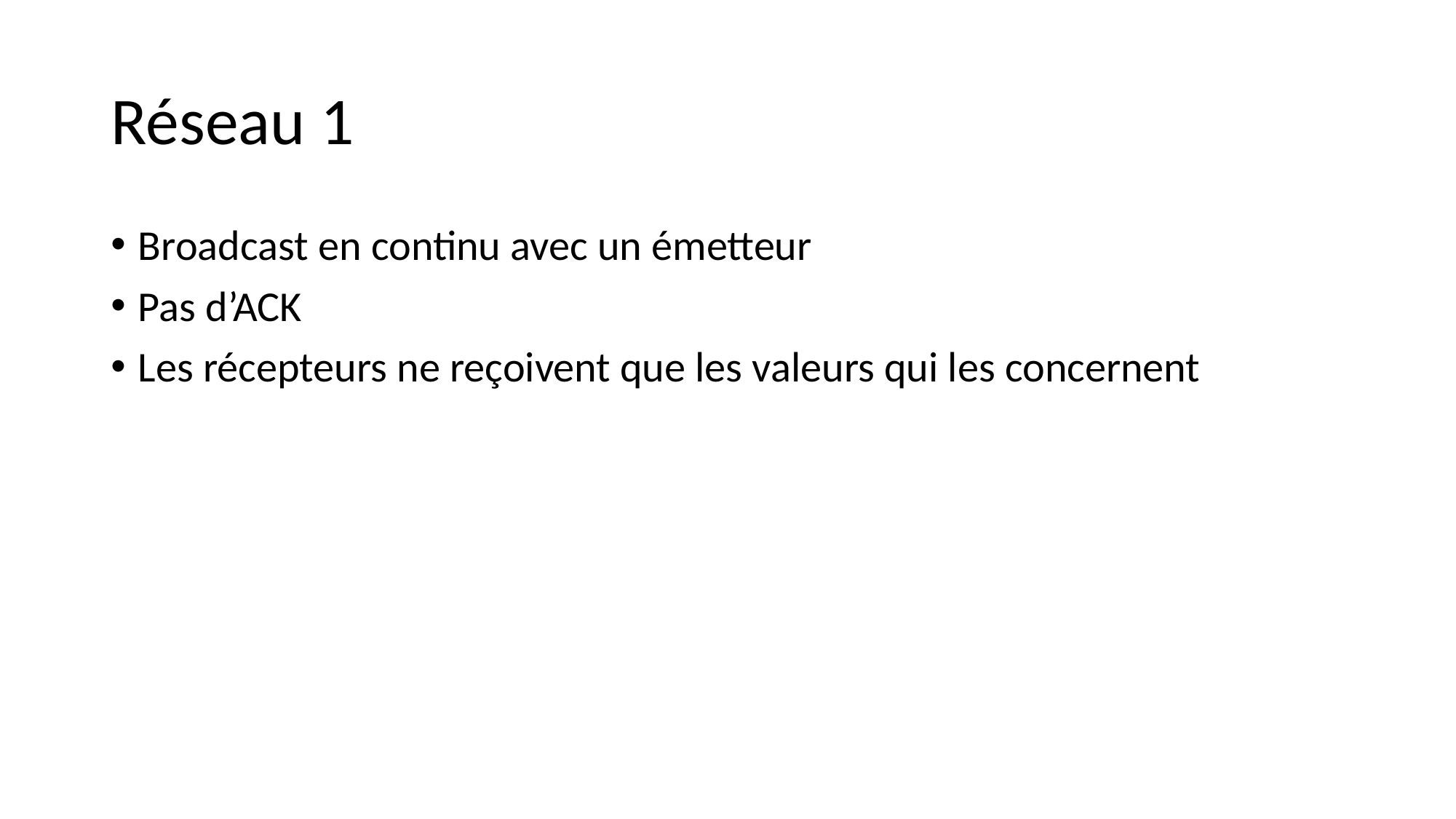

# Réseau 1
Broadcast en continu avec un émetteur
Pas d’ACK
Les récepteurs ne reçoivent que les valeurs qui les concernent